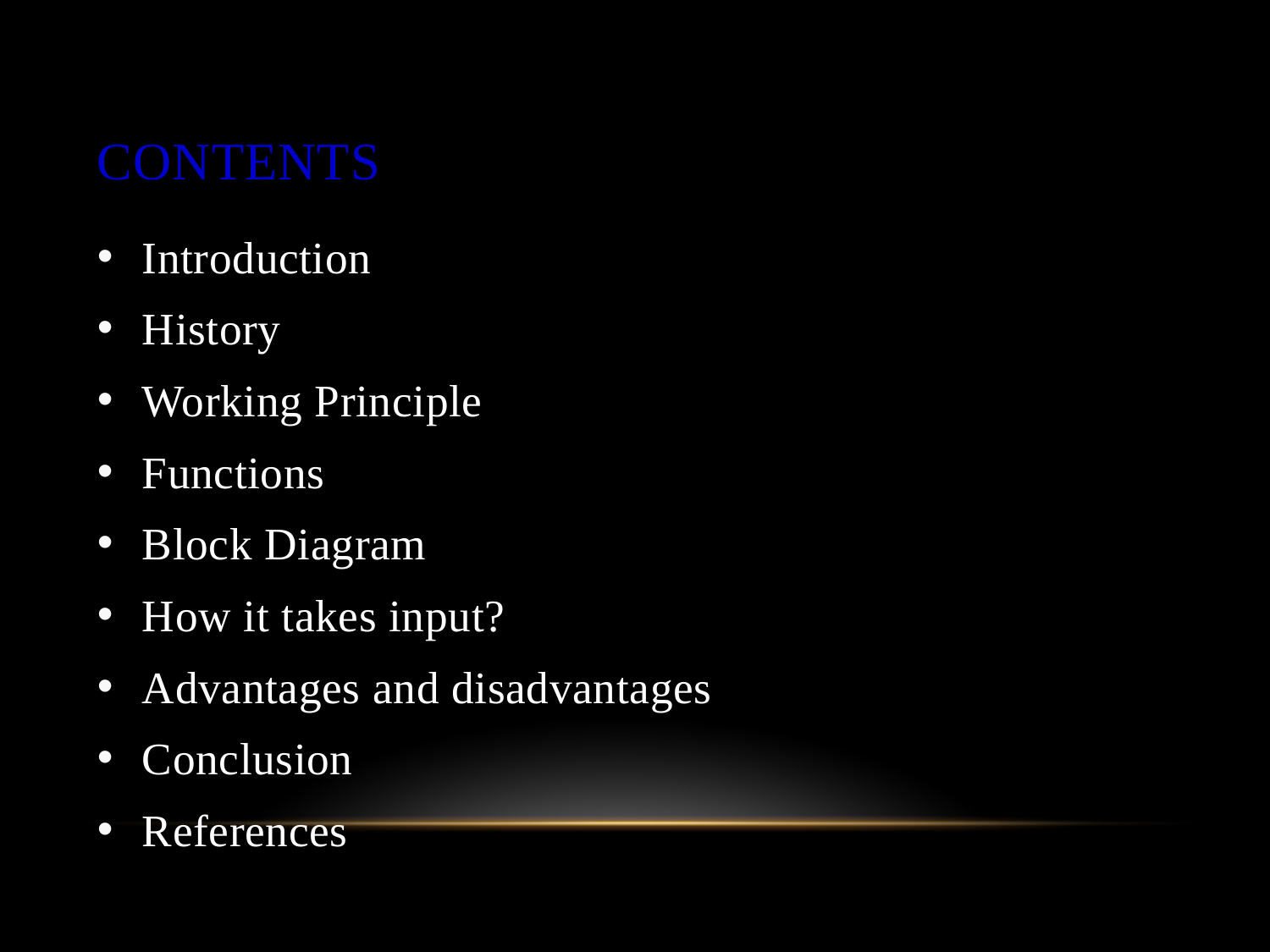

# contents
Introduction
History
Working Principle
Functions
Block Diagram
How it takes input?
Advantages and disadvantages
Conclusion
References